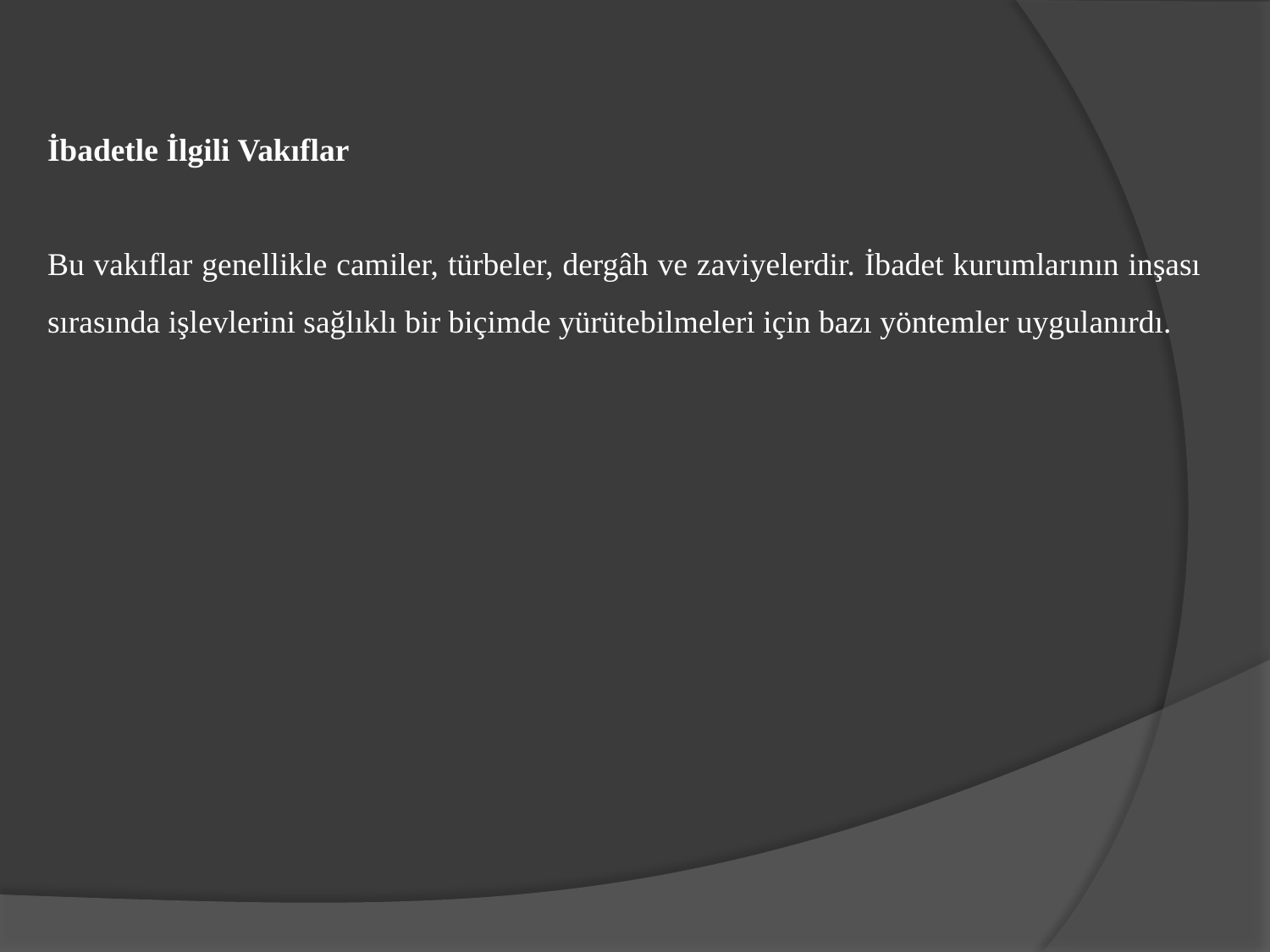

İbadetle İlgili Vakıflar

Bu vakıflar genellikle camiler, türbeler, dergâh ve zaviyelerdir. İbadet kurumlarının inşası sırasında işlevlerini sağlıklı bir biçimde yürütebilmeleri için bazı yöntemler uygulanırdı.